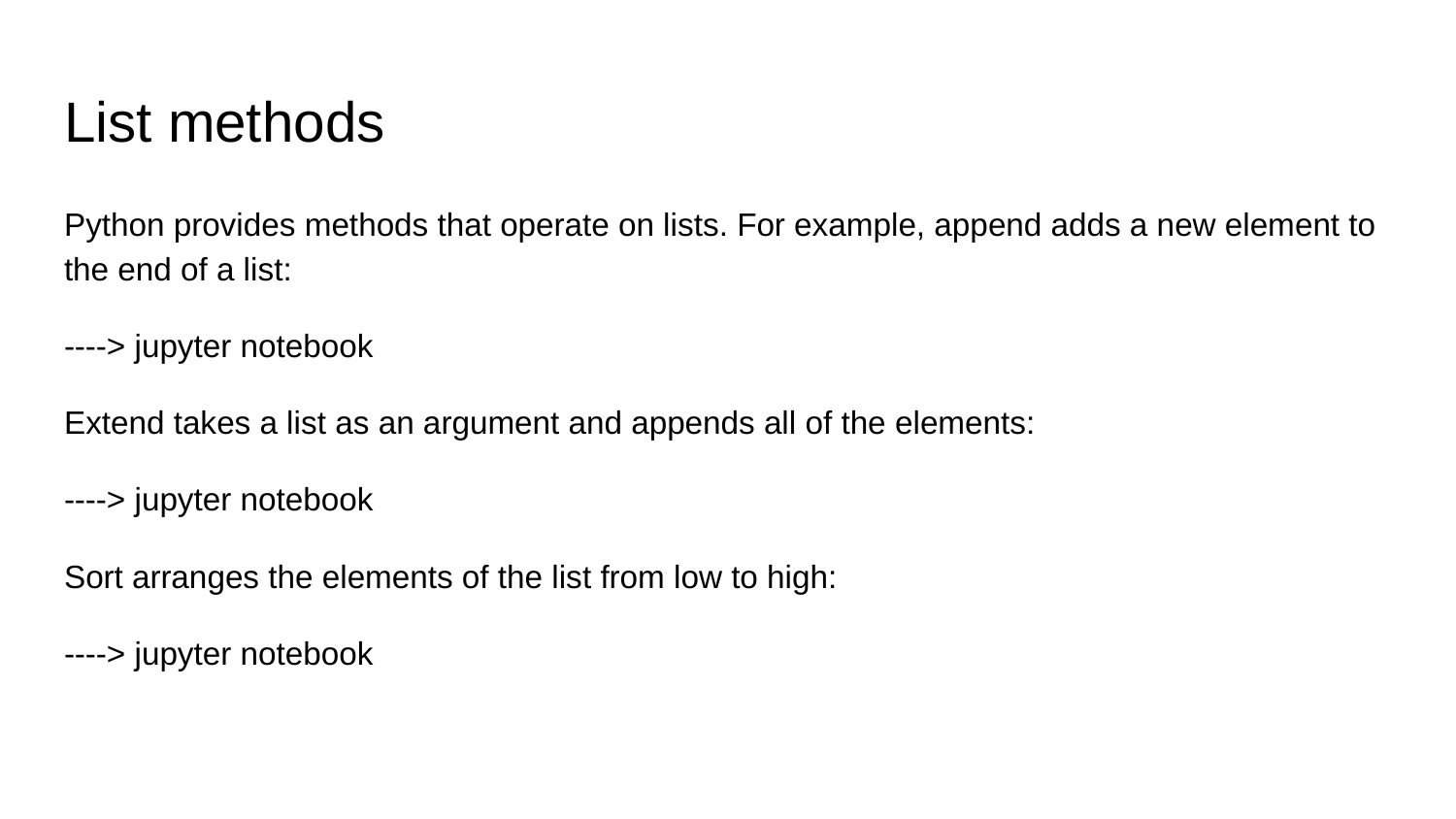

# List methods
Python provides methods that operate on lists. For example, append adds a new element to the end of a list:
----> jupyter notebook
Extend takes a list as an argument and appends all of the elements:
----> jupyter notebook
Sort arranges the elements of the list from low to high:
----> jupyter notebook